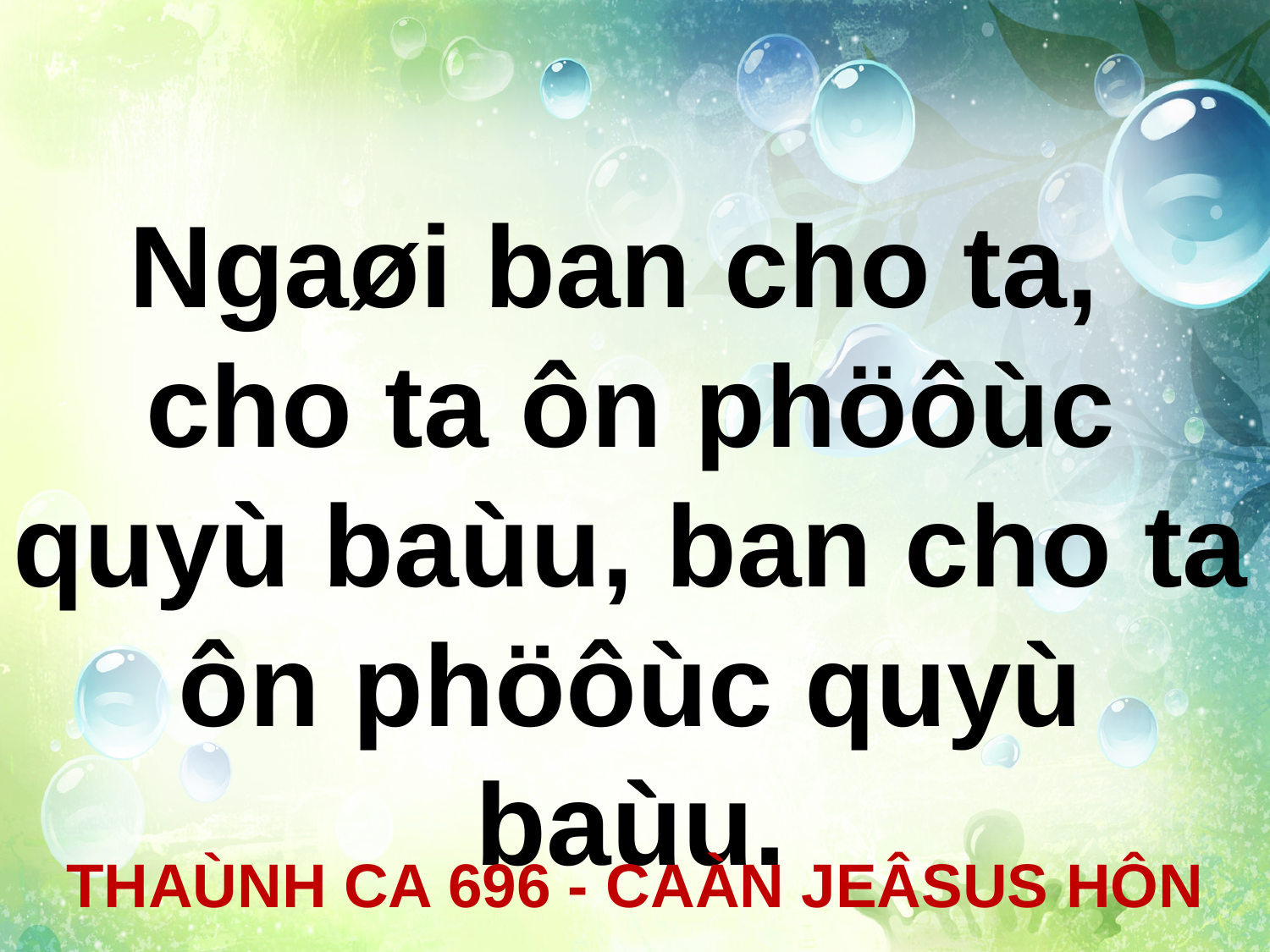

Ngaøi ban cho ta,
cho ta ôn phöôùc quyù baùu, ban cho ta ôn phöôùc quyù baùu.
THAÙNH CA 696 - CAÀN JEÂSUS HÔN